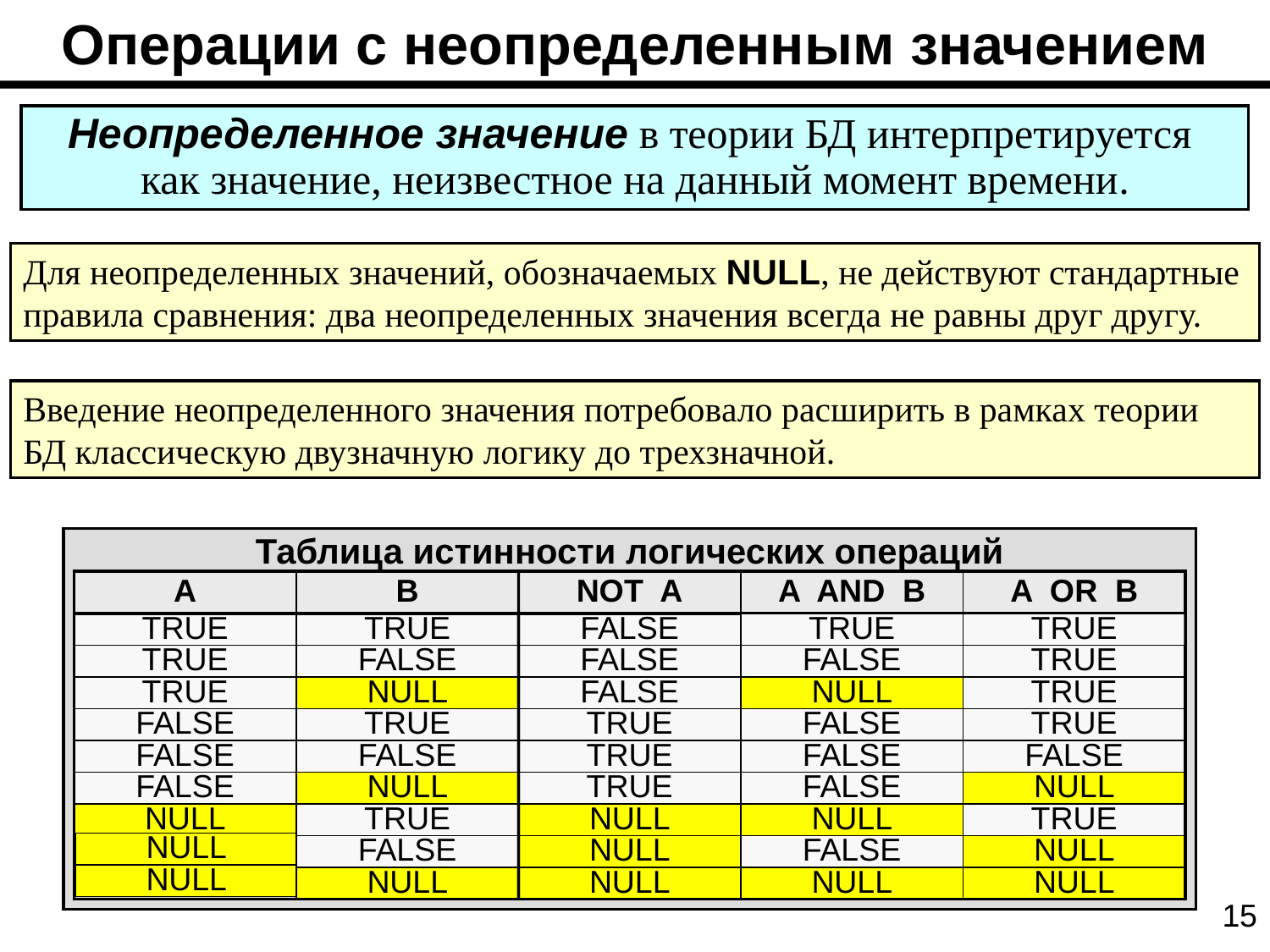

Операции с неопределенным значением

Неопределенное значение в теории БД интерпретируется
как значение, неизвестное на данный момент времени.
Для неопределенных значений, обозначаемых NULL, не действуют стандартные правила сравнения: два неопределенных значения всегда не равны друг другу.
Введение неопределенного значения потребовало расширить в рамках теории БД классическую двузначную логику до трехзначной.

Таблица истинности логических операций

A

B
NOT  A
A  AND  B
A  OR  B

TRUE
TRUE
TRUE
FALSE
TRUE
NULL
FALSE
TRUE
FALSE
FALSE
FALSE
NULL
NULL
TRUE
NULL
FALSE
NULL
NULL

FALSE
FALSE
FALSE
TRUE
TRUE
TRUE
NULL
NULL
NULL
TRUE
TRUE

FALSE
TRUE
NULL
TRUE
FALSE
TRUE
FALSE
FALSE
FALSE
NULL
NULL
TRUE
FALSE
NULL
NULL
NULL
15